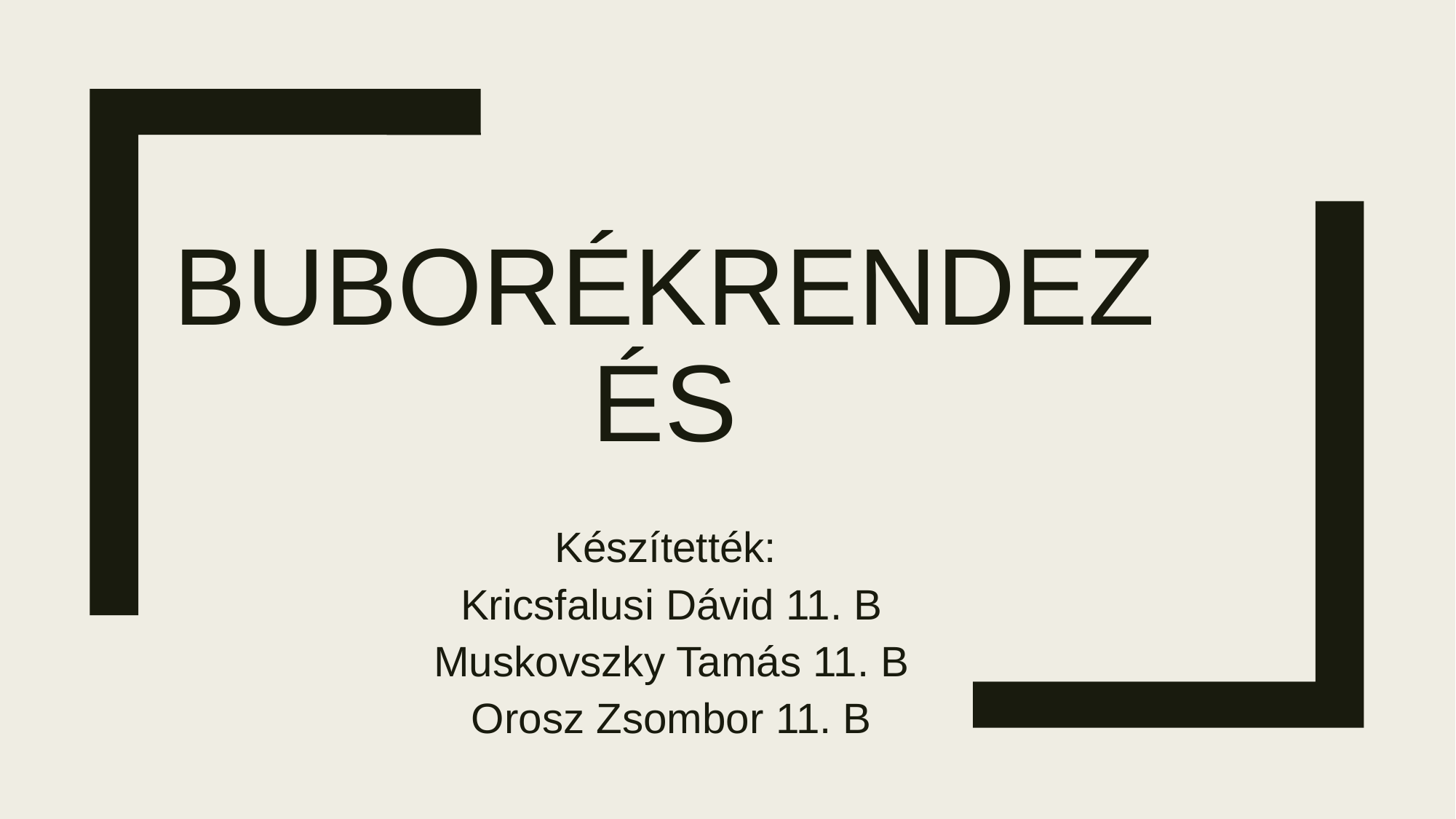

# Buborékrendezés
Készítették:
Kricsfalusi Dávid 11. B
Muskovszky Tamás 11. B
Orosz Zsombor 11. B